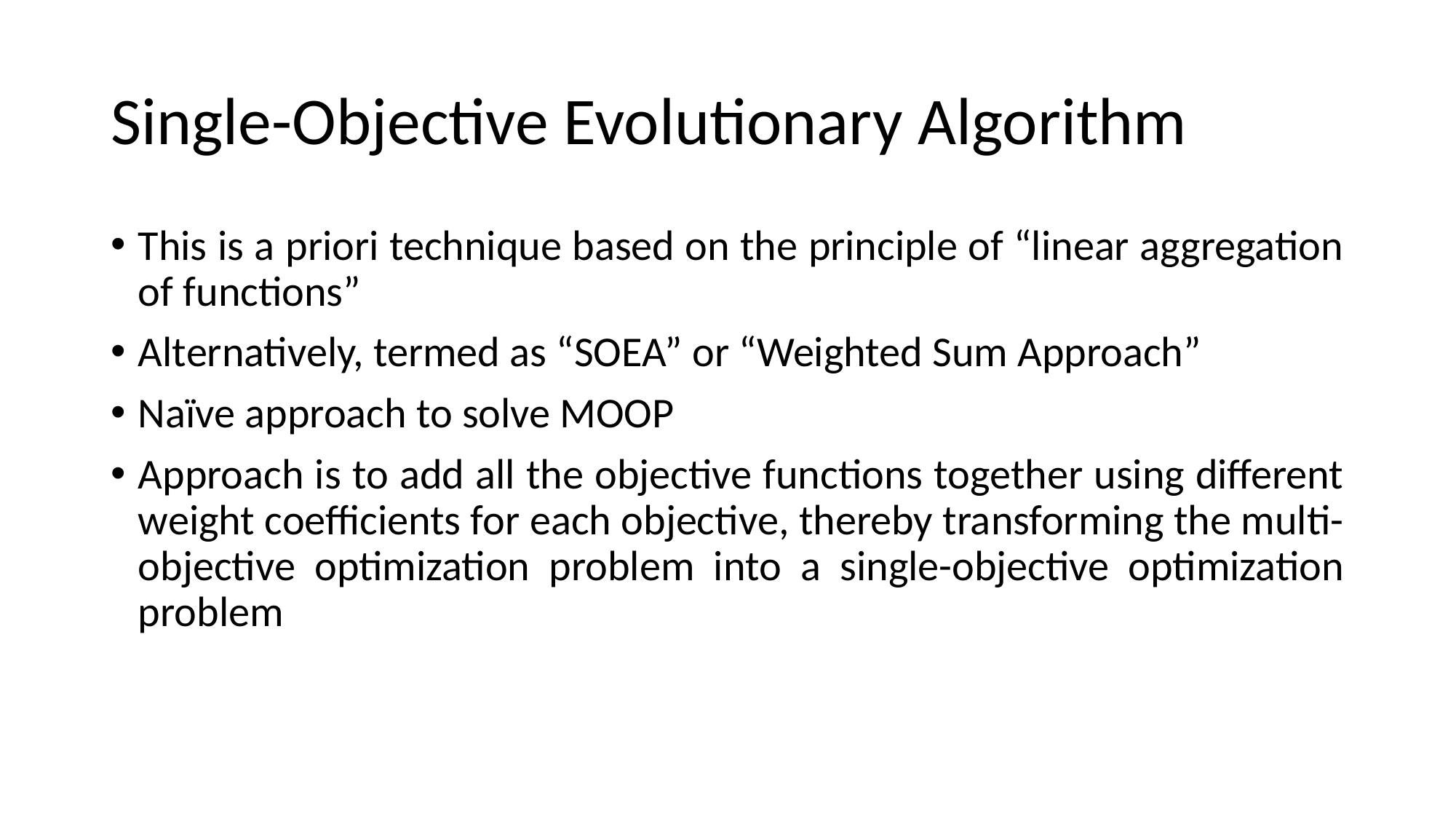

# Single-Objective Evolutionary Algorithm
This is a priori technique based on the principle of “linear aggregation of functions”
Alternatively, termed as “SOEA” or “Weighted Sum Approach”
Naïve approach to solve MOOP
Approach is to add all the objective functions together using different weight coefficients for each objective, thereby transforming the multi-objective optimization problem into a single-objective optimization problem